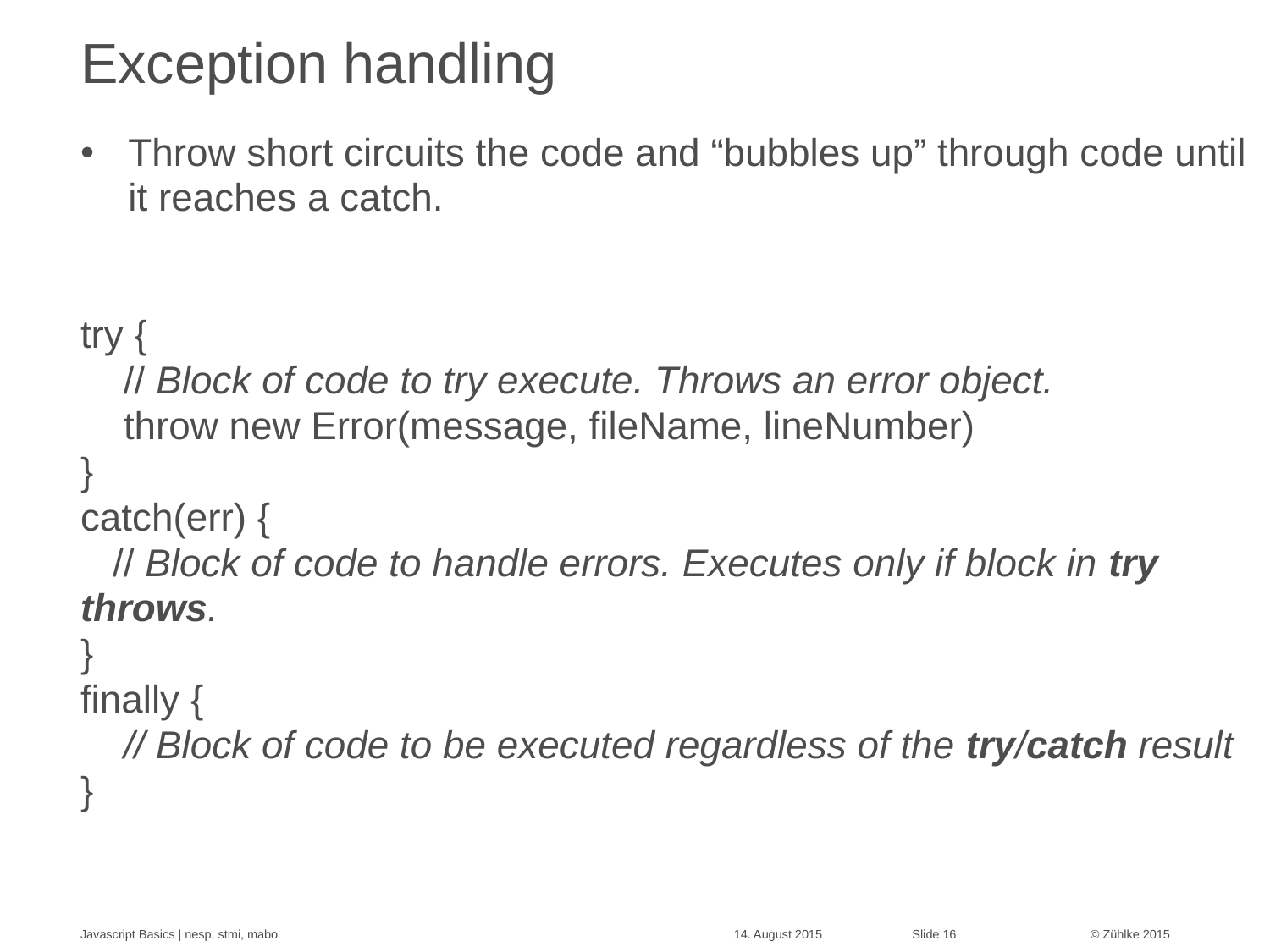

# Exception handling
Throw short circuits the code and “bubbles up” through code until it reaches a catch.

try {
    // Block of code to try execute. Throws an error object.
    throw new Error(message, fileName, lineNumber)
}
catch(err) {
   // Block of code to handle errors. Executes only if block in try throws.
}
finally {
    // Block of code to be executed regardless of the try/catch result
}
Javascript Basics | nesp, stmi, mabo
14. August 2015
Slide 16